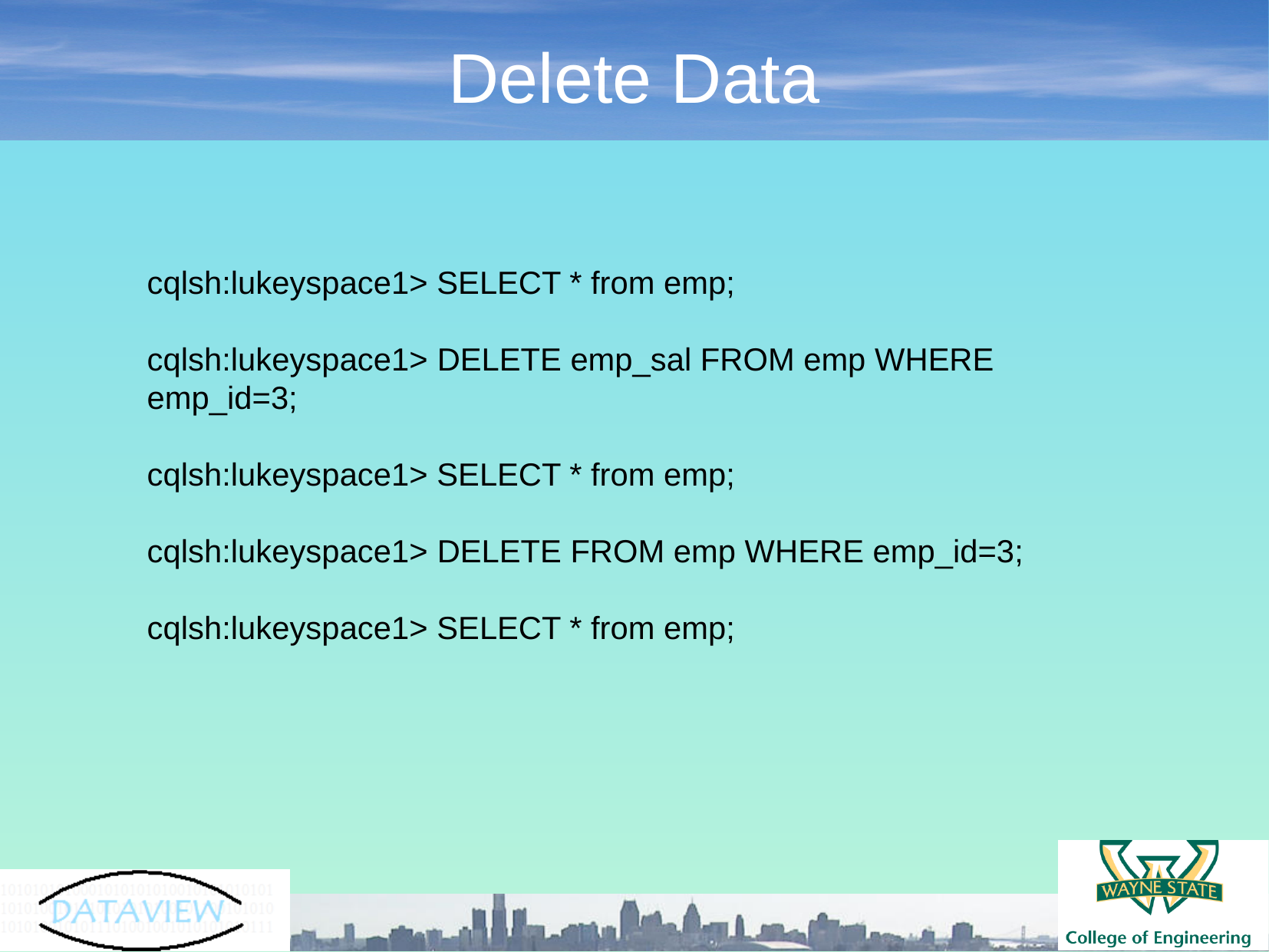

Delete Data

cqlsh:lukeyspace1> SELECT * from emp;

cqlsh:lukeyspace1> DELETE emp_sal FROM emp WHERE emp_id=3;

cqlsh:lukeyspace1> SELECT * from emp;

cqlsh:lukeyspace1> DELETE FROM emp WHERE emp_id=3;

cqlsh:lukeyspace1> SELECT * from emp;